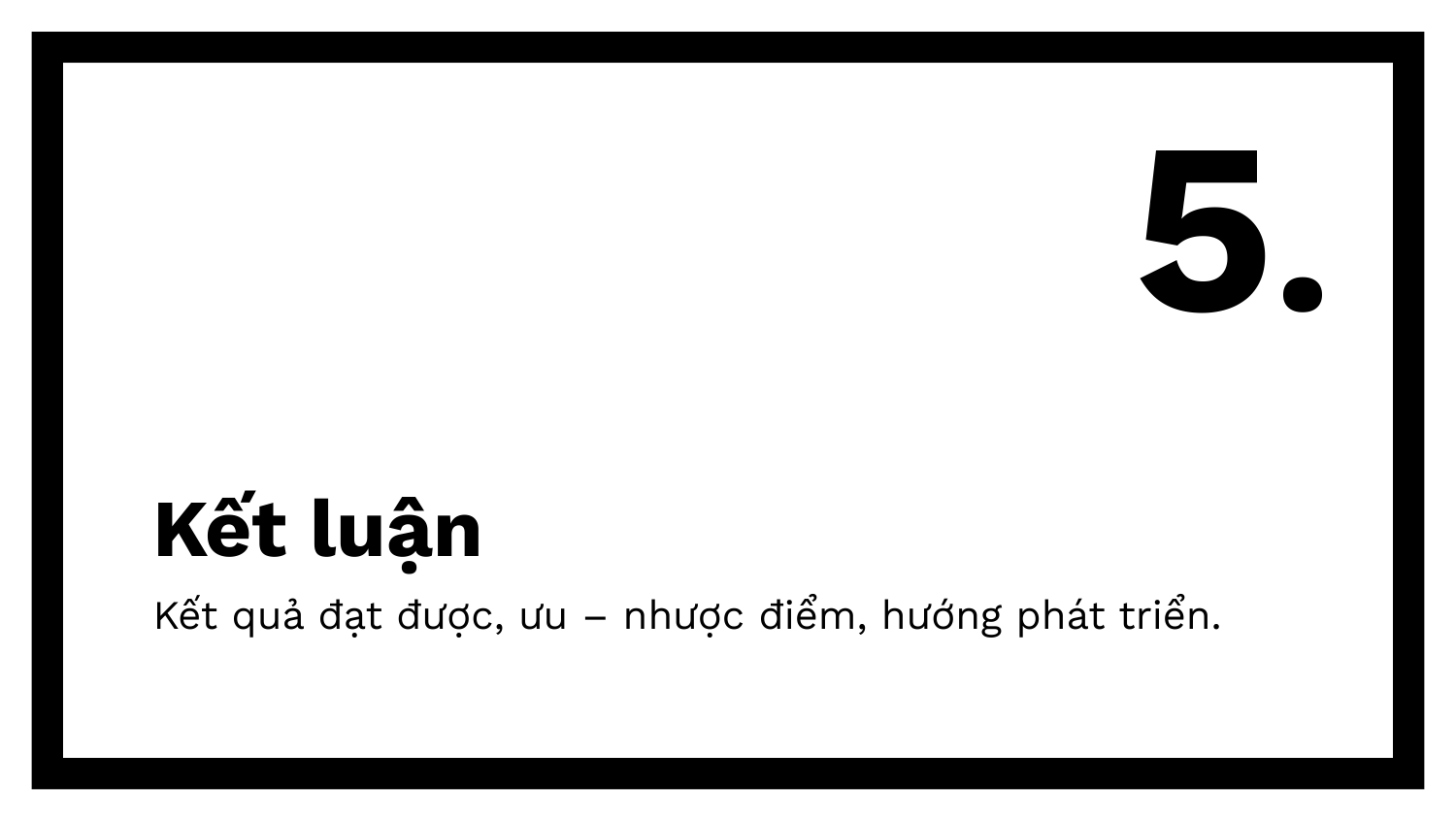

5.
# Kết luận
Kết quả đạt được, ưu – nhược điểm, hướng phát triển.